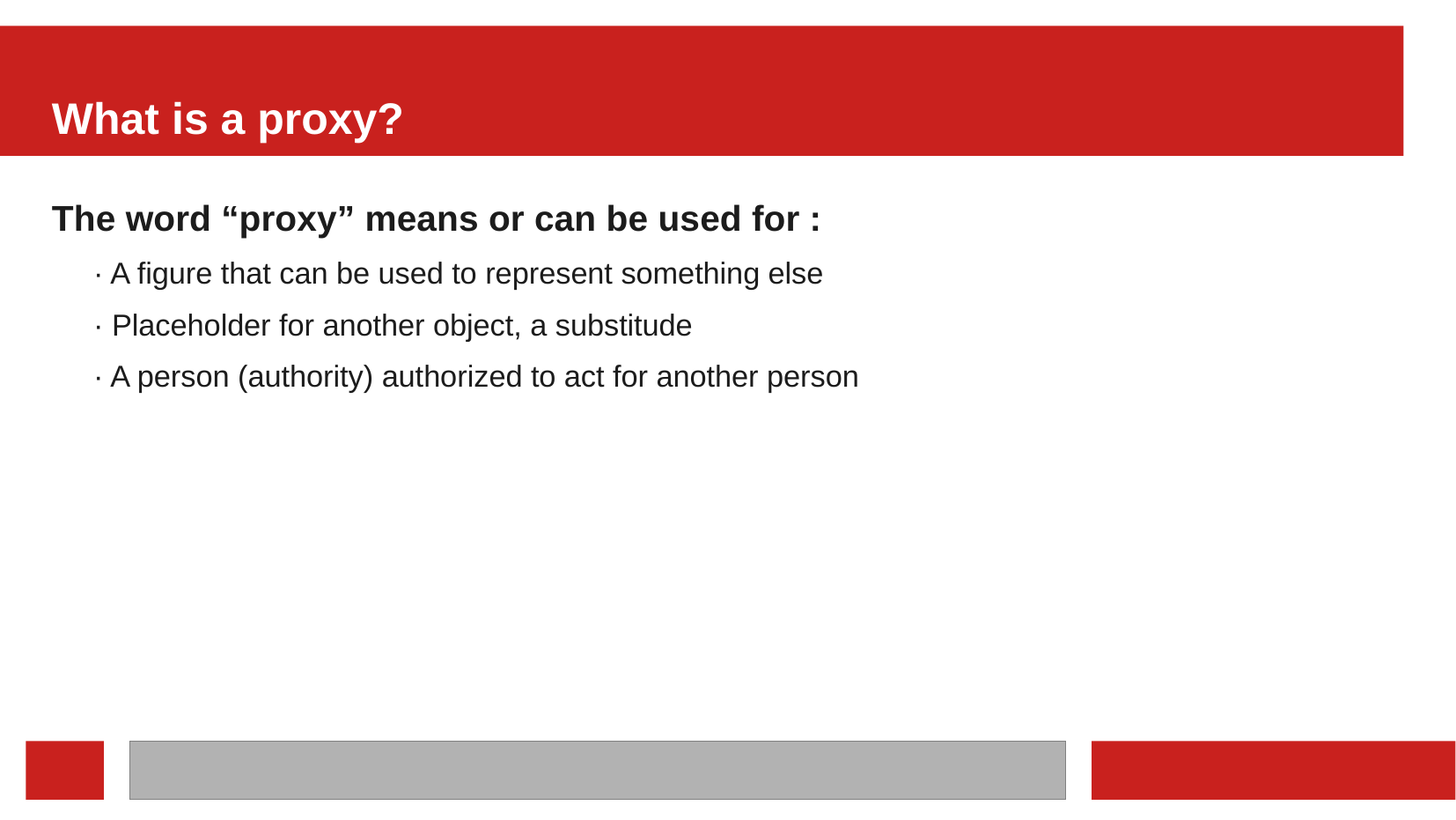

# What is a proxy?
The word “proxy” means or can be used for :
· A figure that can be used to represent something else
· Placeholder for another object, a substitude
· A person (authority) authorized to act for another person